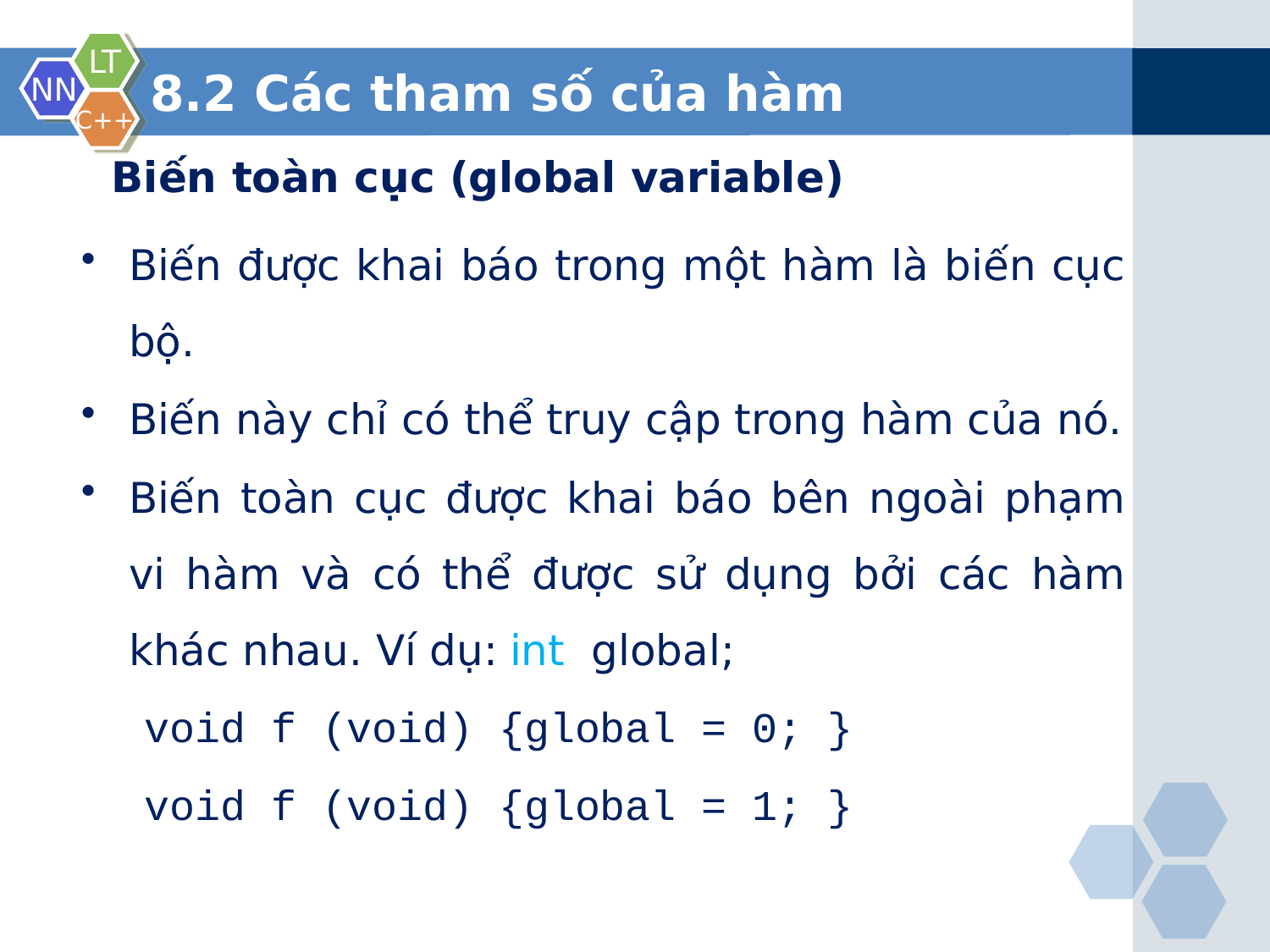

# 8.2 Các tham số của hàm
Biến toàn cục (global variable)
Biến được khai báo trong một hàm là biến cục bộ.
Biến này chỉ có thể truy cập trong hàm của nó.
Biến toàn cục được khai báo bên ngoài phạm vi hàm và có thể được sử dụng bởi các hàm khác nhau. Ví dụ:	int  global;
void f (void) {global = 0; }
void f (void) {global = 1; }